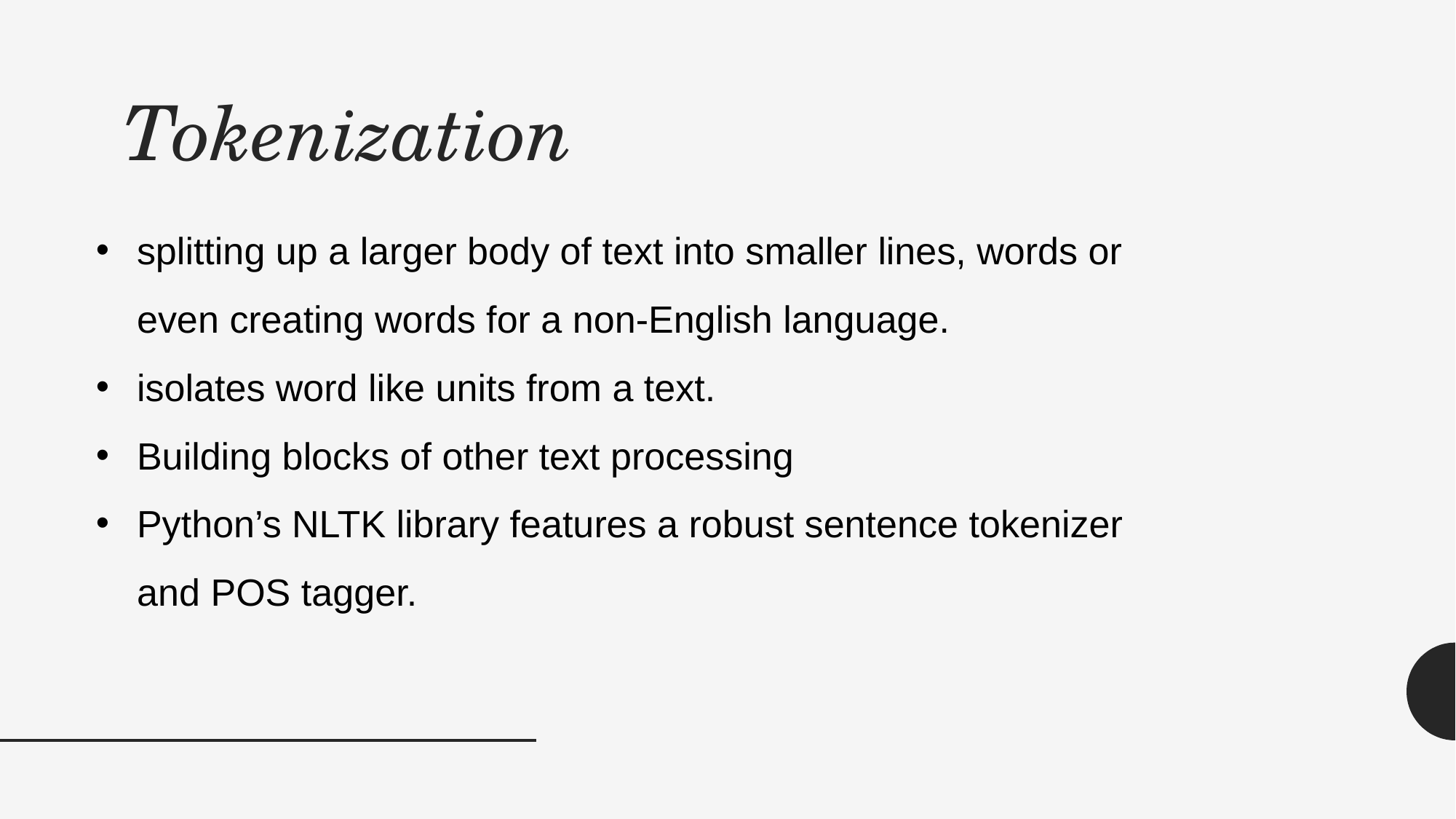

Tokenization
splitting up a larger body of text into smaller lines, words or even creating words for a non-English language.
isolates word like units from a text.
Building blocks of other text processing
Python’s NLTK library features a robust sentence tokenizer and POS tagger.